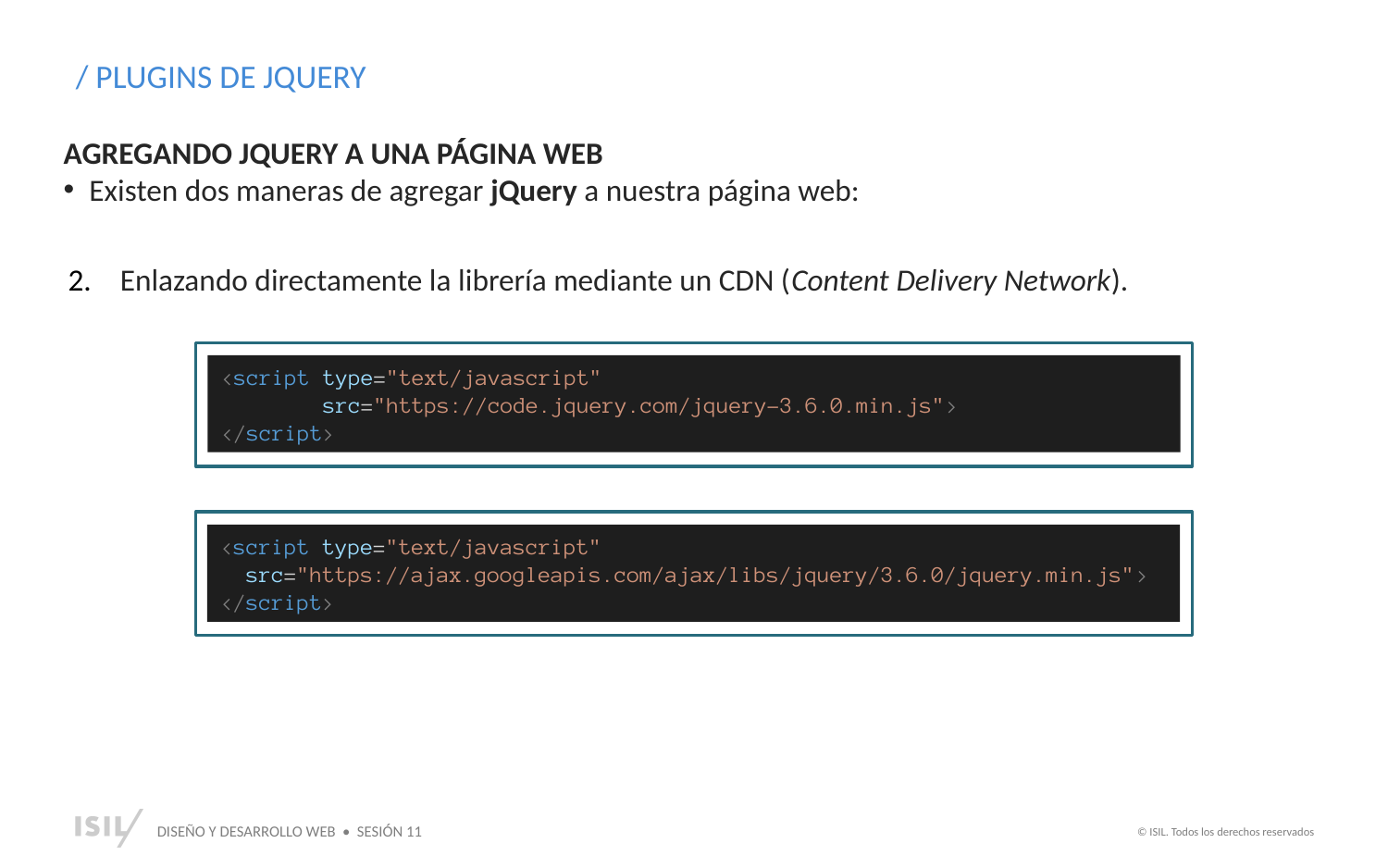

/ PLUGINS DE JQUERY
AGREGANDO JQUERY A UNA PÁGINA WEB
Existen dos maneras de agregar jQuery a nuestra página web:
Enlazando directamente la librería mediante un CDN (Content Delivery Network).

<script type="text/javascript"
        src="https://code.jquery.com/jquery-3.6.0.min.js">
</script>

<script type="text/javascript"
  src="https://ajax.googleapis.com/ajax/libs/jquery/3.6.0/jquery.min.js">
</script>